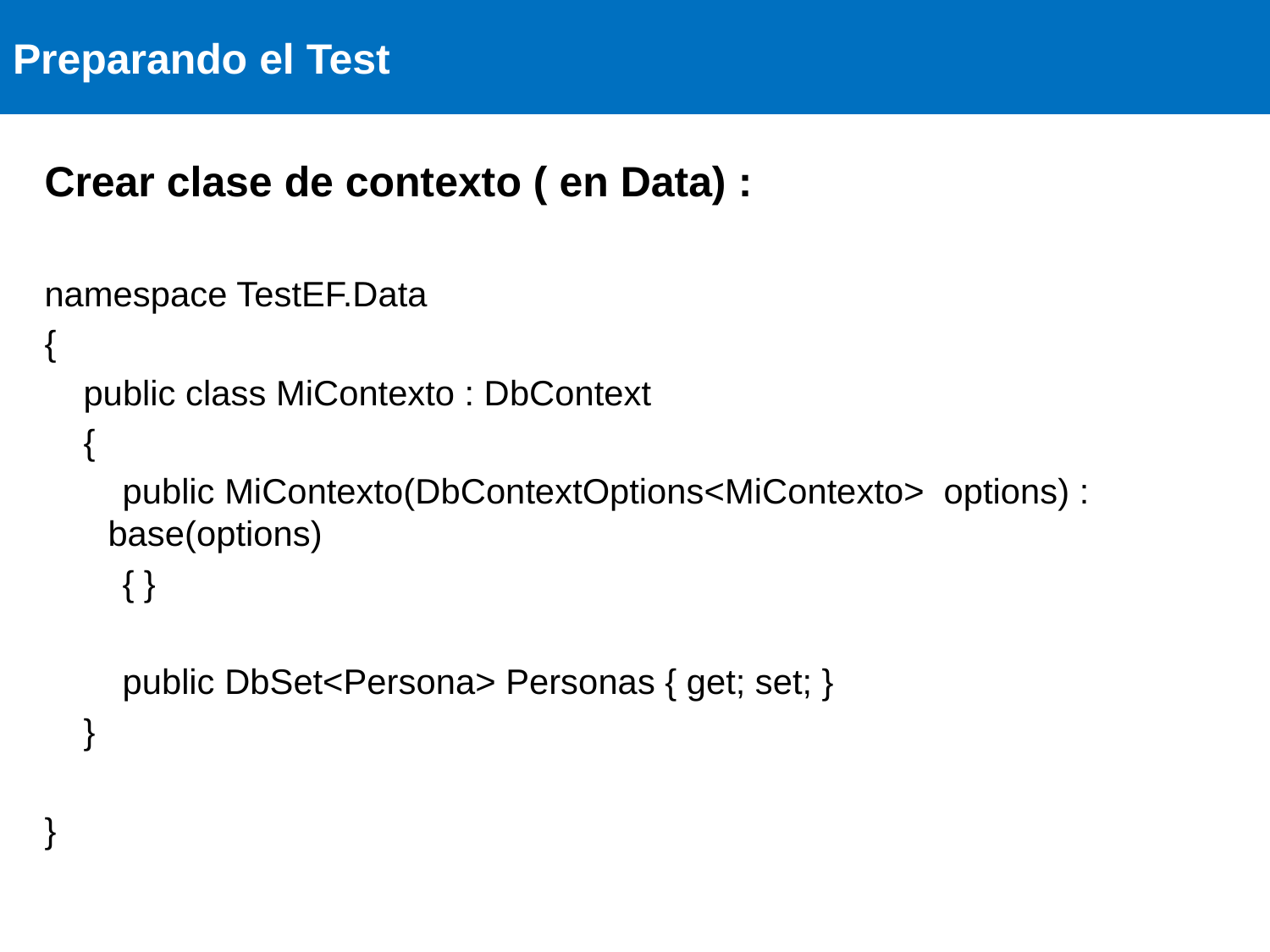

# Preparando el Test
Crear clase de contexto ( en Data) :

namespace TestEF.Data
{
    public class MiContexto : DbContext
    {
        public MiContexto(DbContextOptions<MiContexto>  options) : base(options)
        { }

        public DbSet<Persona> Personas { get; set; }
    }

}